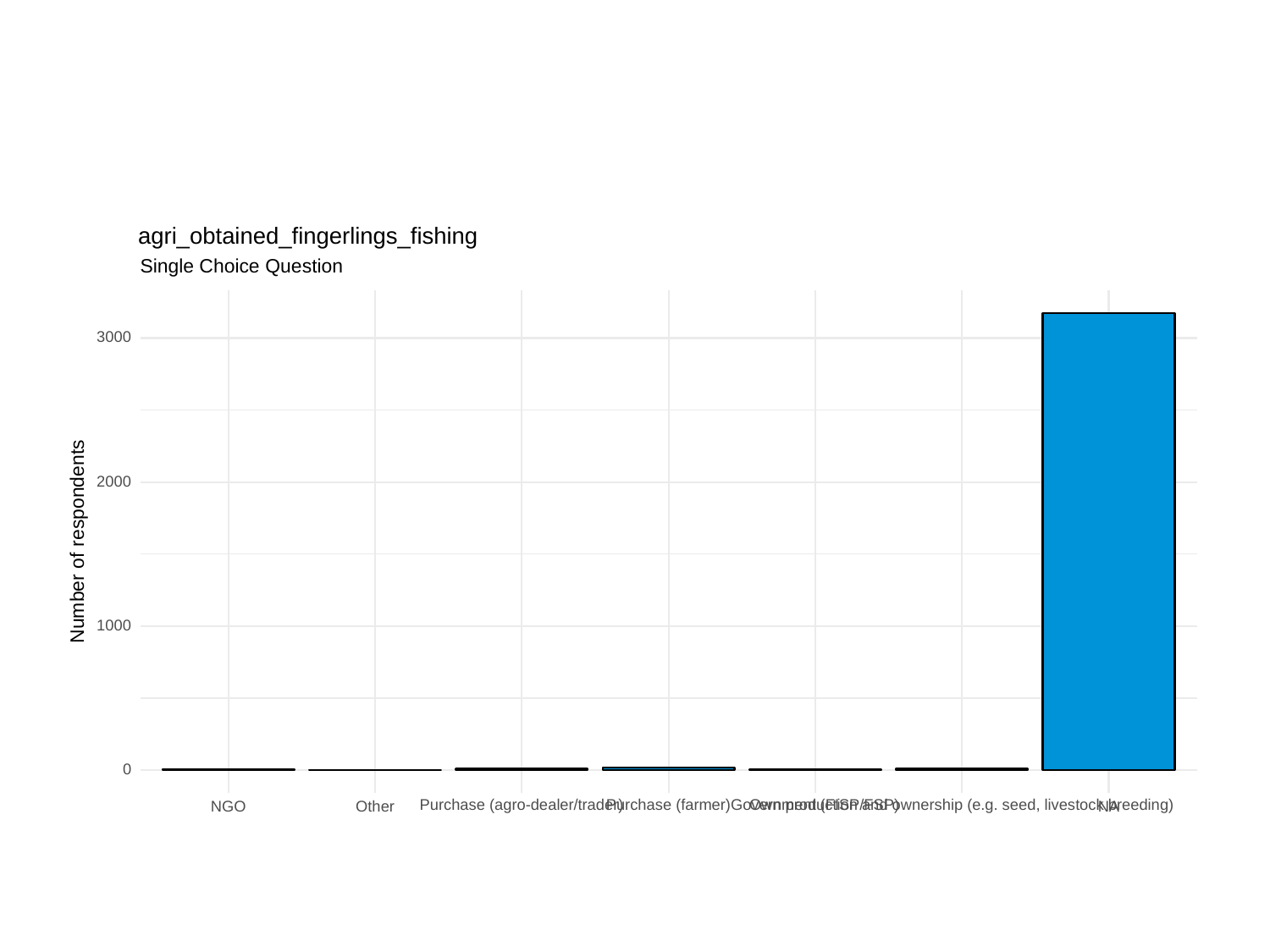

agri_obtained_fingerlings_fishing
Single Choice Question

3000

2000

Number of respondents

1000

0

Own production and ownership (e.g. seed, livestock breeding)
Purchase (agro-dealer/trader)
Purchase (farmer)
Government (FISP/FSP)
NGO
Other
NA